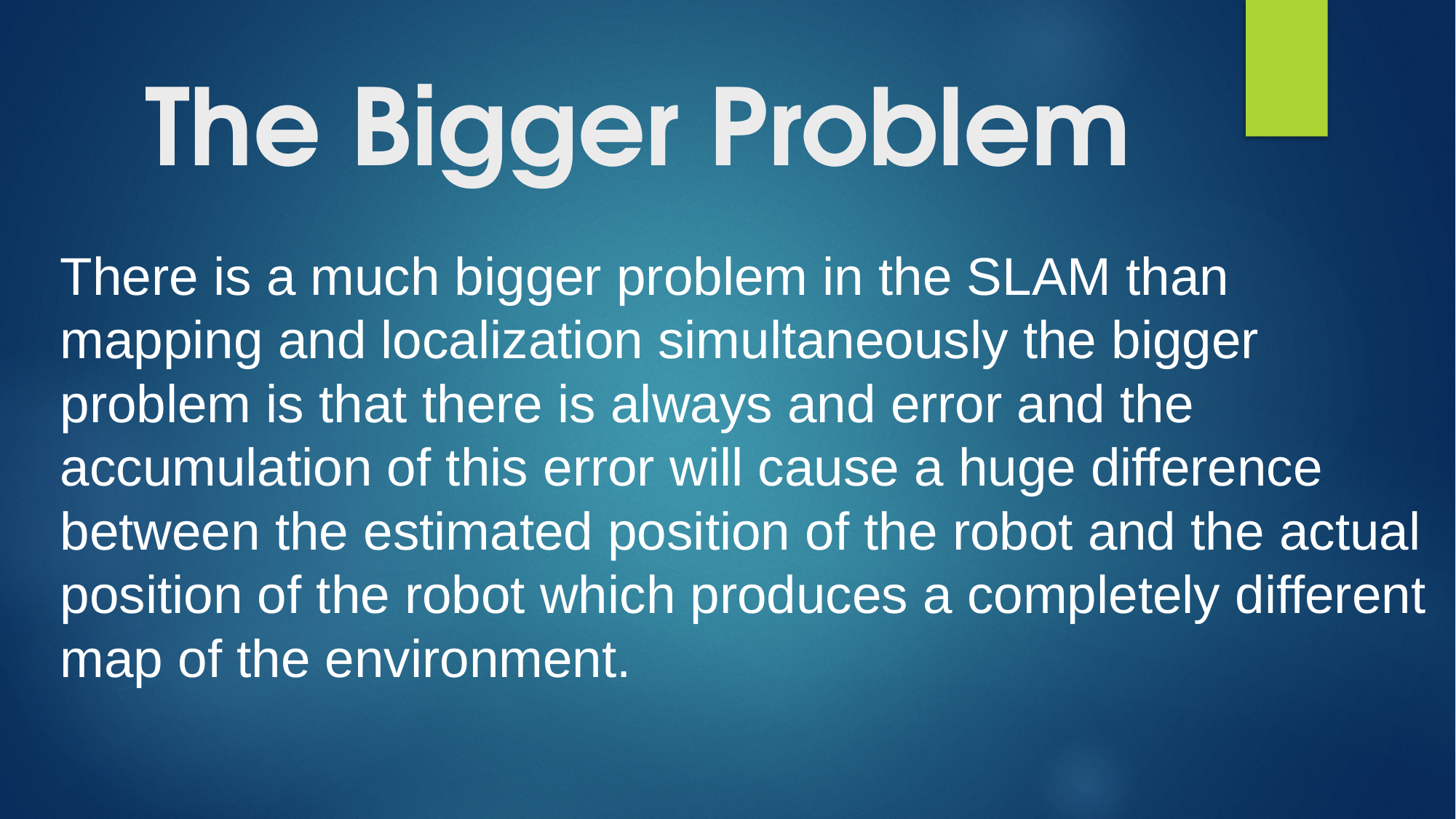

# The Bigger Problem
There is a much bigger problem in the SLAM than mapping and localization simultaneously the bigger problem is that there is always and error and the accumulation of this error will cause a huge difference between the estimated position of the robot and the actual position of the robot which produces a completely different map of the environment.